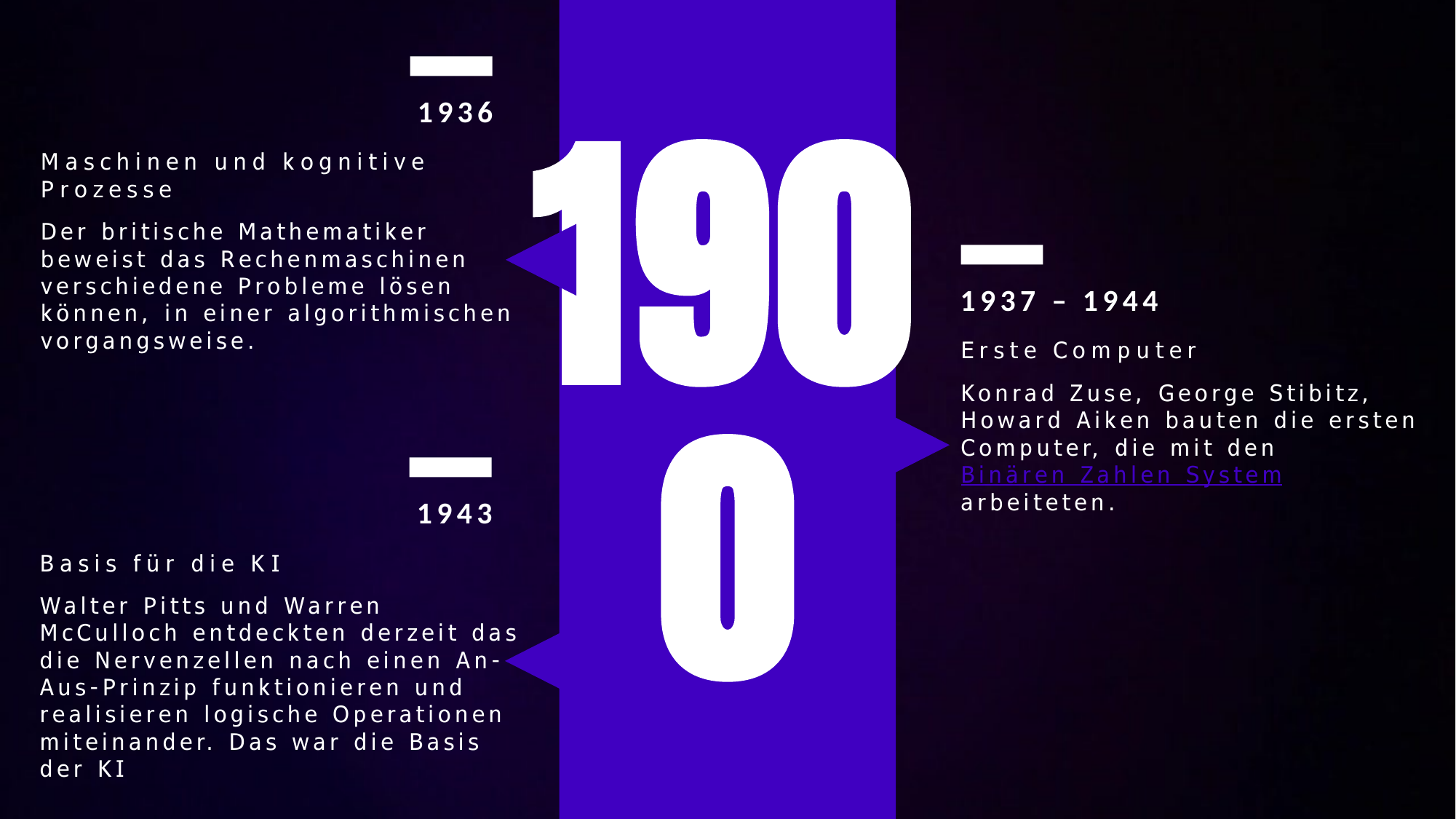

1637

1936
Maschinen und kognitive Prozesse
Der britische Mathematiker beweist das Rechenmaschinen verschiedene Probleme lösen können, in einer algorithmischen vorgangsweise.
1900

1937 – 1944
Erste Computer
Konrad Zuse, George Stibitz, Howard Aiken bauten die ersten Computer, die mit den Binären Zahlen System arbeiteten.

1943
Basis für die KI
Walter Pitts und Warren McCulloch entdeckten derzeit das die Nervenzellen nach einen An-Aus-Prinzip funktionieren und realisieren logische Operationen miteinander. Das war die Basis der KI

1950